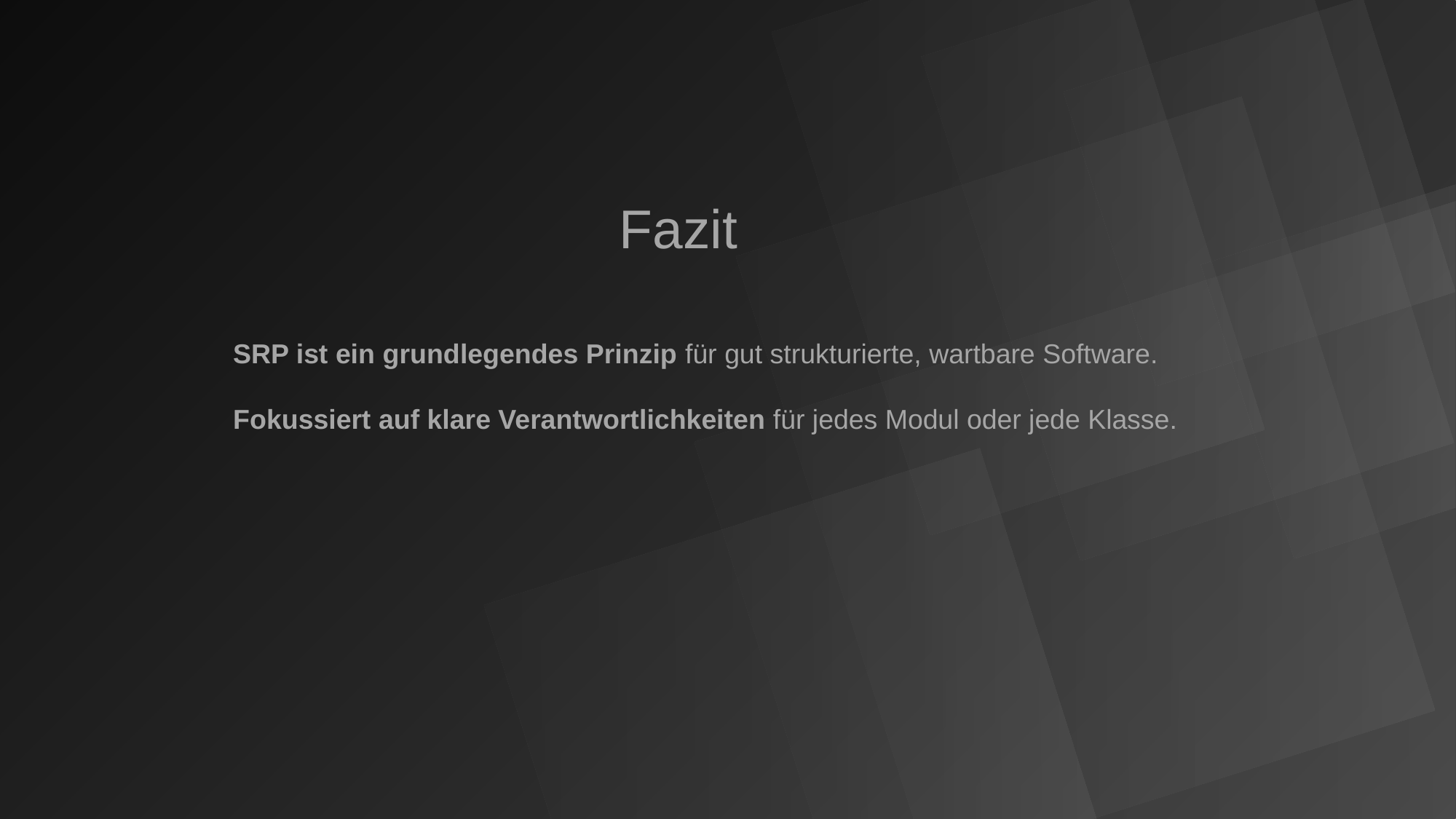

Fazit
SRP ist ein grundlegendes Prinzip für gut strukturierte, wartbare Software.

Fokussiert auf klare Verantwortlichkeiten für jedes Modul oder jede Klasse.